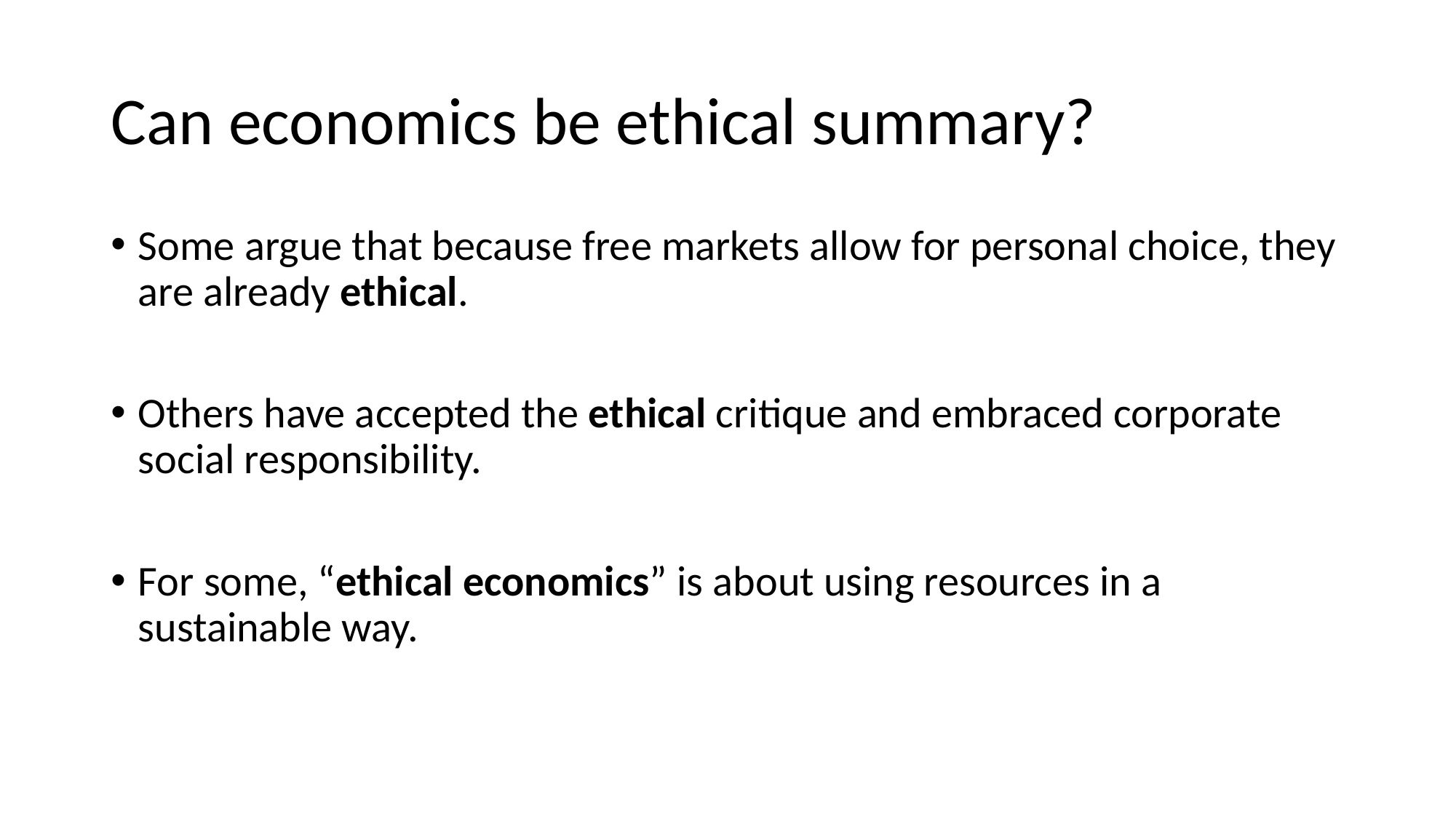

# Can economics be ethical summary?
Some argue that because free markets allow for personal choice, they are already ethical.

Others have accepted the ethical critique and embraced corporate social responsibility.

For some, “ethical economics” is about using resources in a sustainable way.